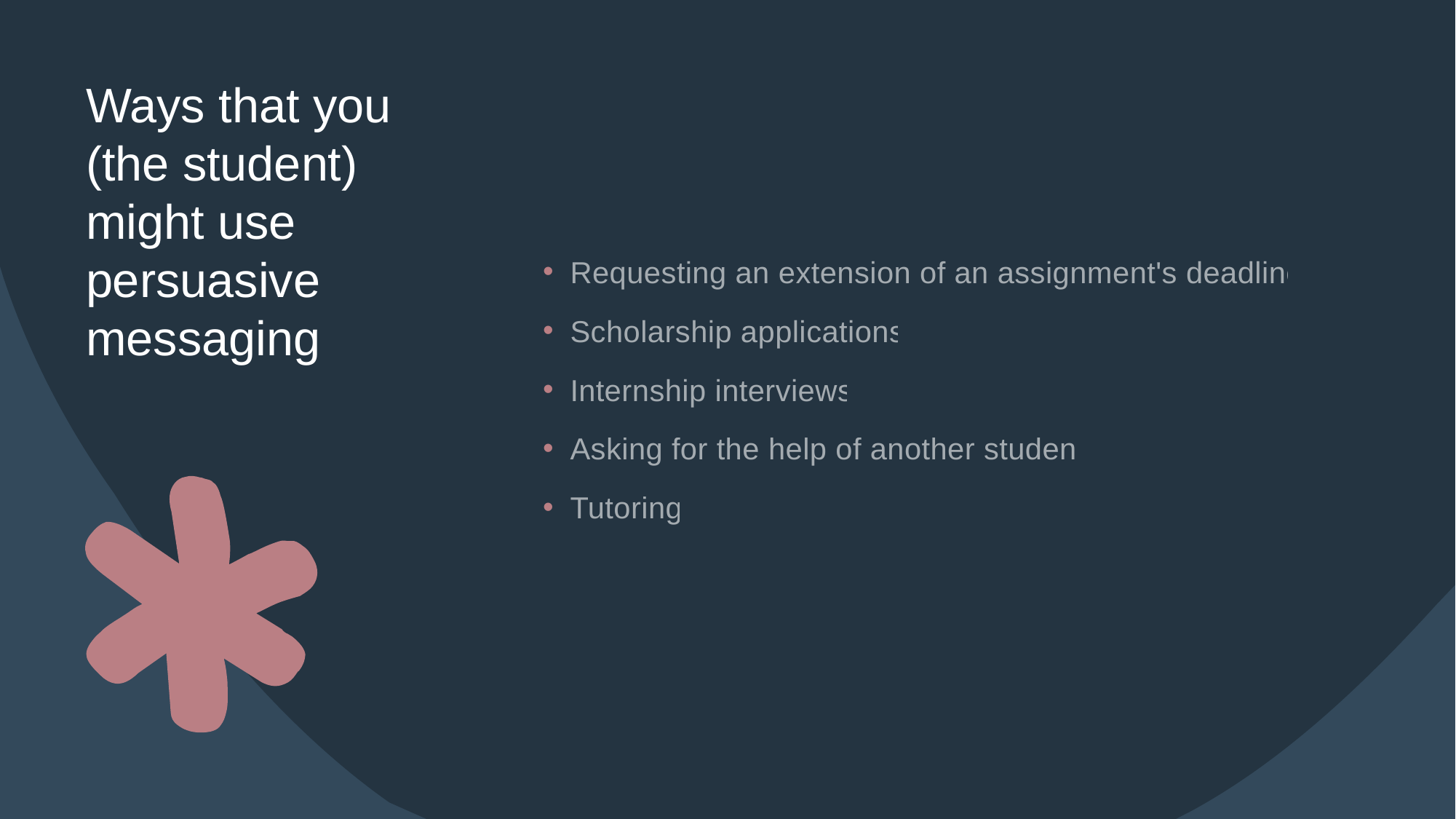

# Ways that you (the student) might use persuasive messaging
Requesting an extension of an assignment's deadline
Scholarship applications
Internship interviews
Asking for the help of another student
Tutoring